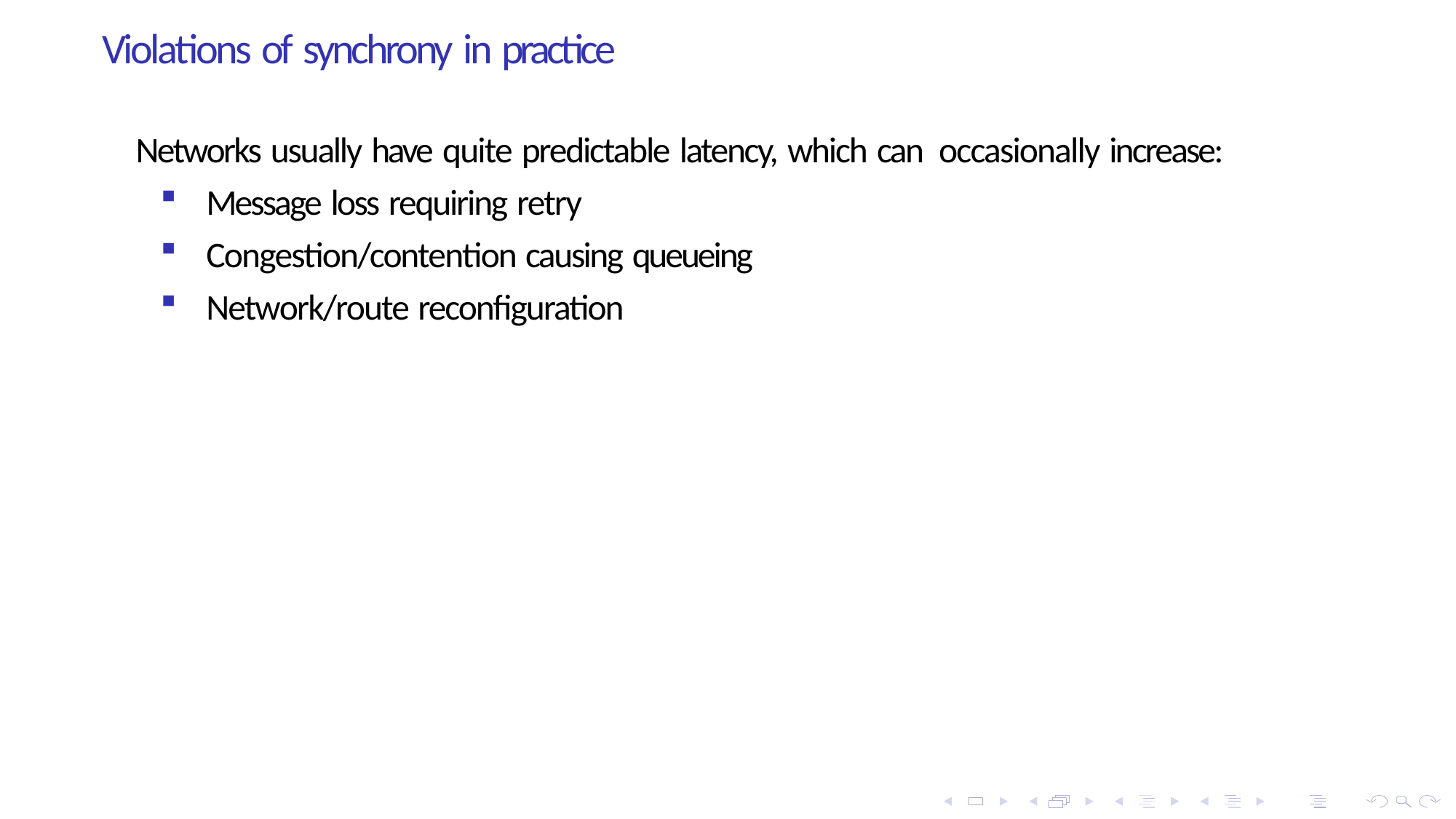

# Violations of synchrony in practice
Networks usually have quite predictable latency, which can  occasionally increase:
Message loss requiring retry
Congestion/contention causing queueing
Network/route reconfiguration